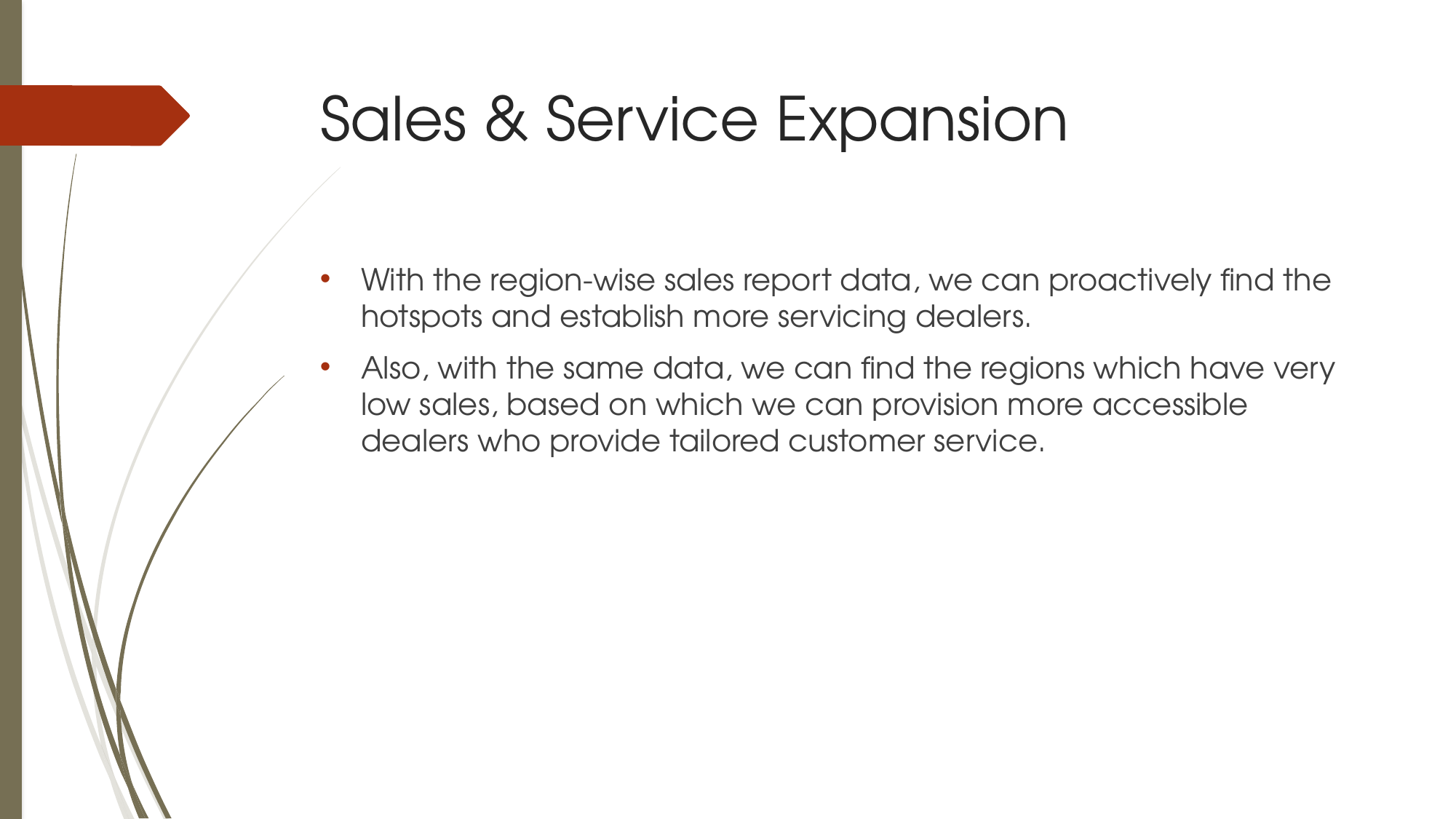

# Sales & Service Expansion
With the region-wise sales report data, we can proactively find the hotspots and establish more servicing dealers.
Also, with the same data, we can find the regions which have very low sales, based on which we can provision more accessible dealers who provide tailored customer service.